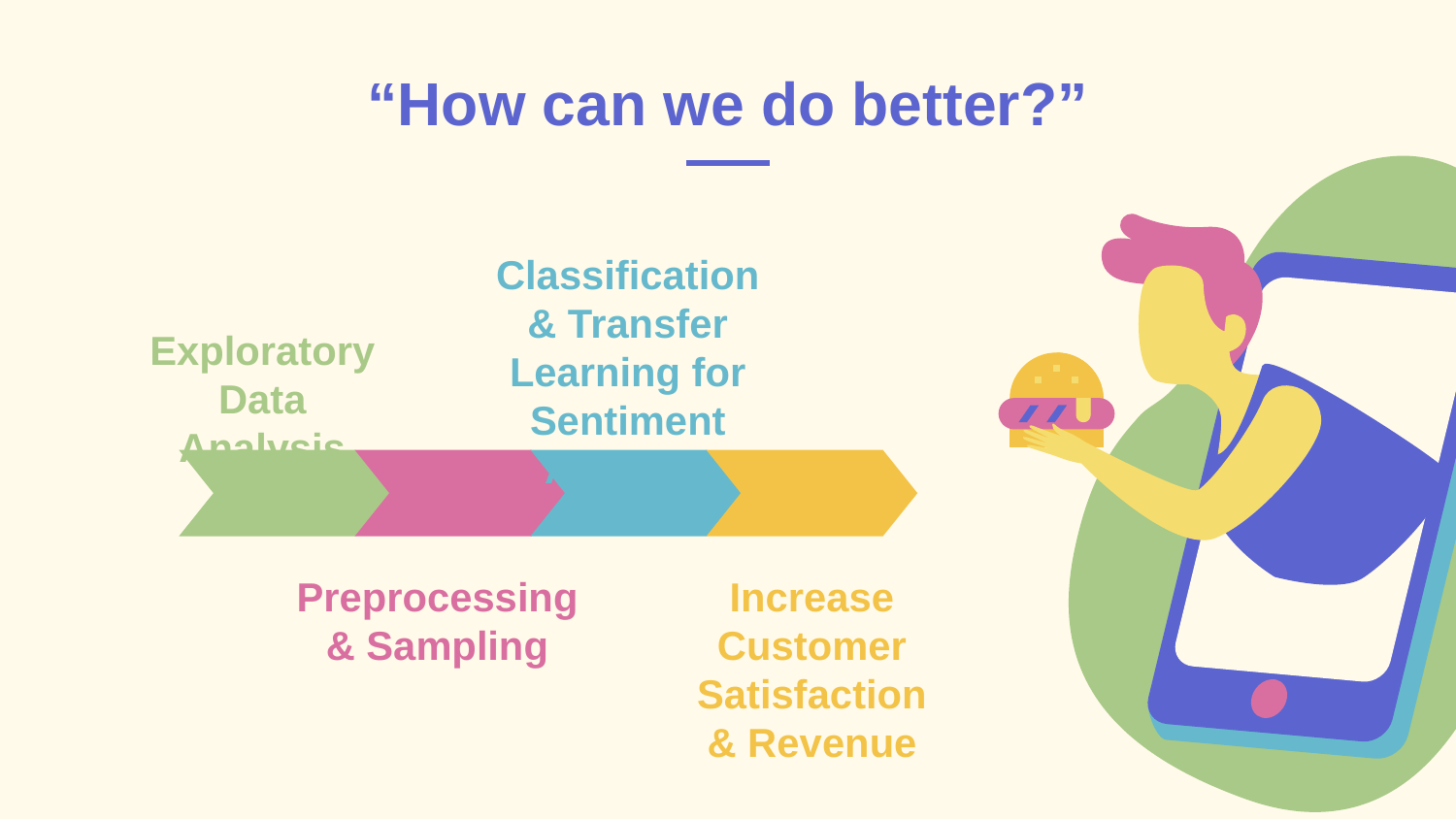

# “How can we do better?”

Classification & Transfer Learning for Sentiment Analysis

Exploratory Data Analysis

Preprocessing & Sampling
Increase Customer Satisfaction & Revenue